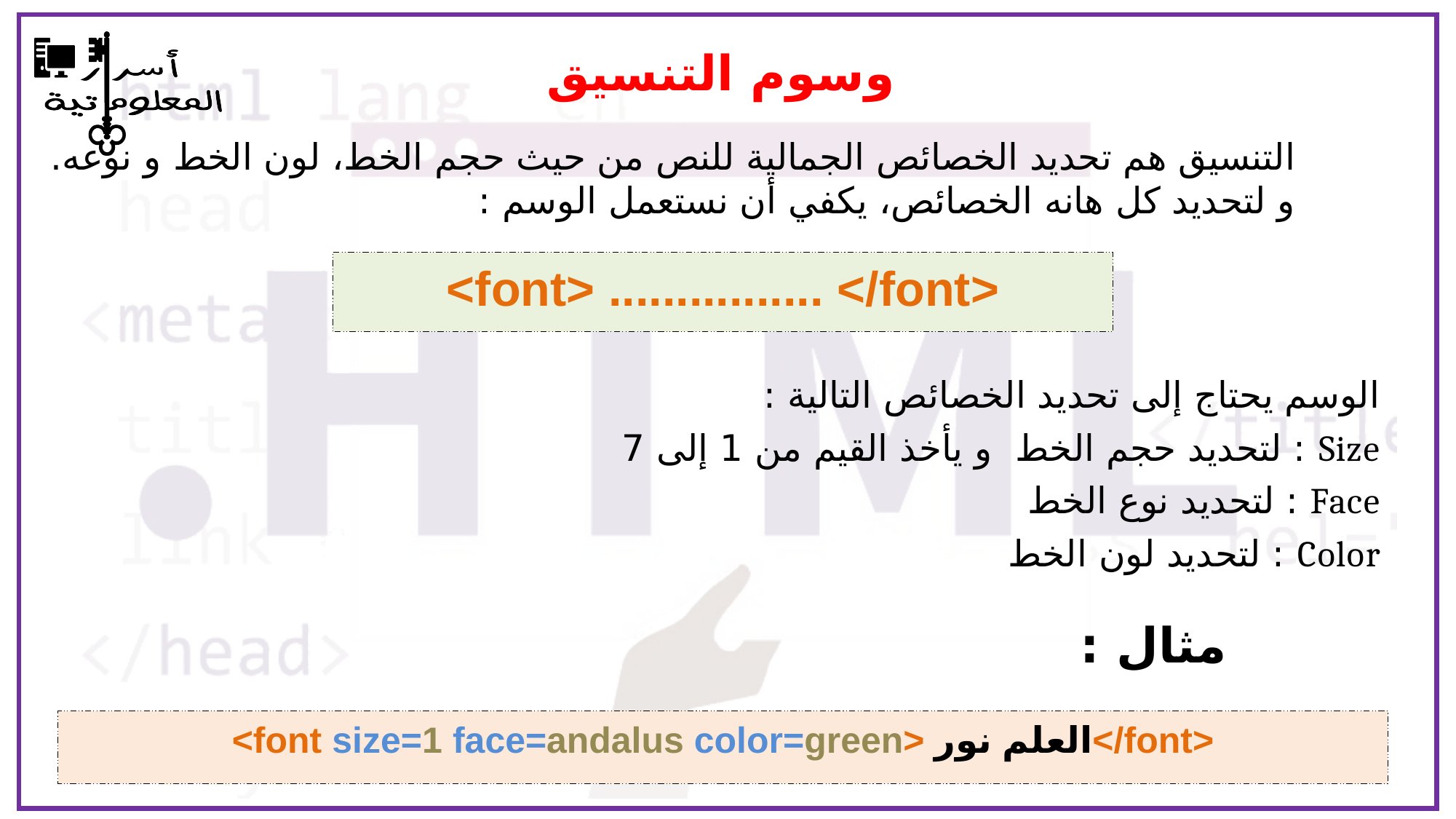

وسوم التنسيق
التنسيق هم تحديد الخصائص الجمالية للنص من حيث حجم الخط، لون الخط و نوعه.
و لتحديد كل هانه الخصائص، يكفي أن نستعمل الوسم :

<font> ................ </font>

الوسم يحتاج إلى تحديد الخصائص التالية :
Size : لتحديد حجم الخط  و يأخذ القيم من 1 إلى 7
Face : لتحديد نوع الخط
Color : لتحديد لون الخط
مثال :

<font size=1 face=andalus color=green> العلم نور</font>